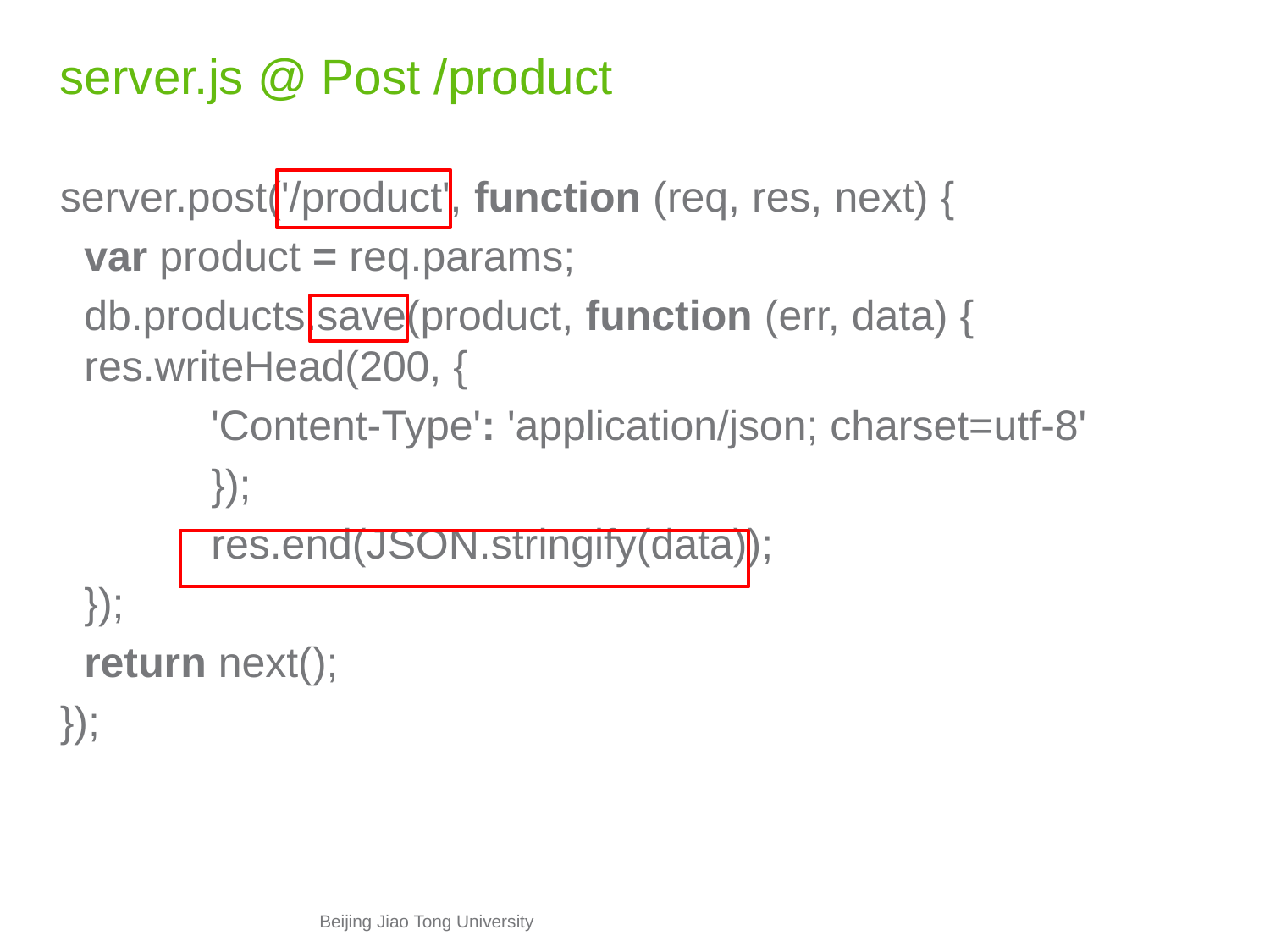

# server.js @ Post /product

server.post('/product', function (req, res, next) {
	var product = req.params;
	db.products.save(product, function (err, data) {  	res.writeHead(200, {
		'Content-Type': 'application/json; charset=utf-8'
		});
		res.end(JSON.stringify(data));
	});
	return next();
});

Beijing Jiao Tong University